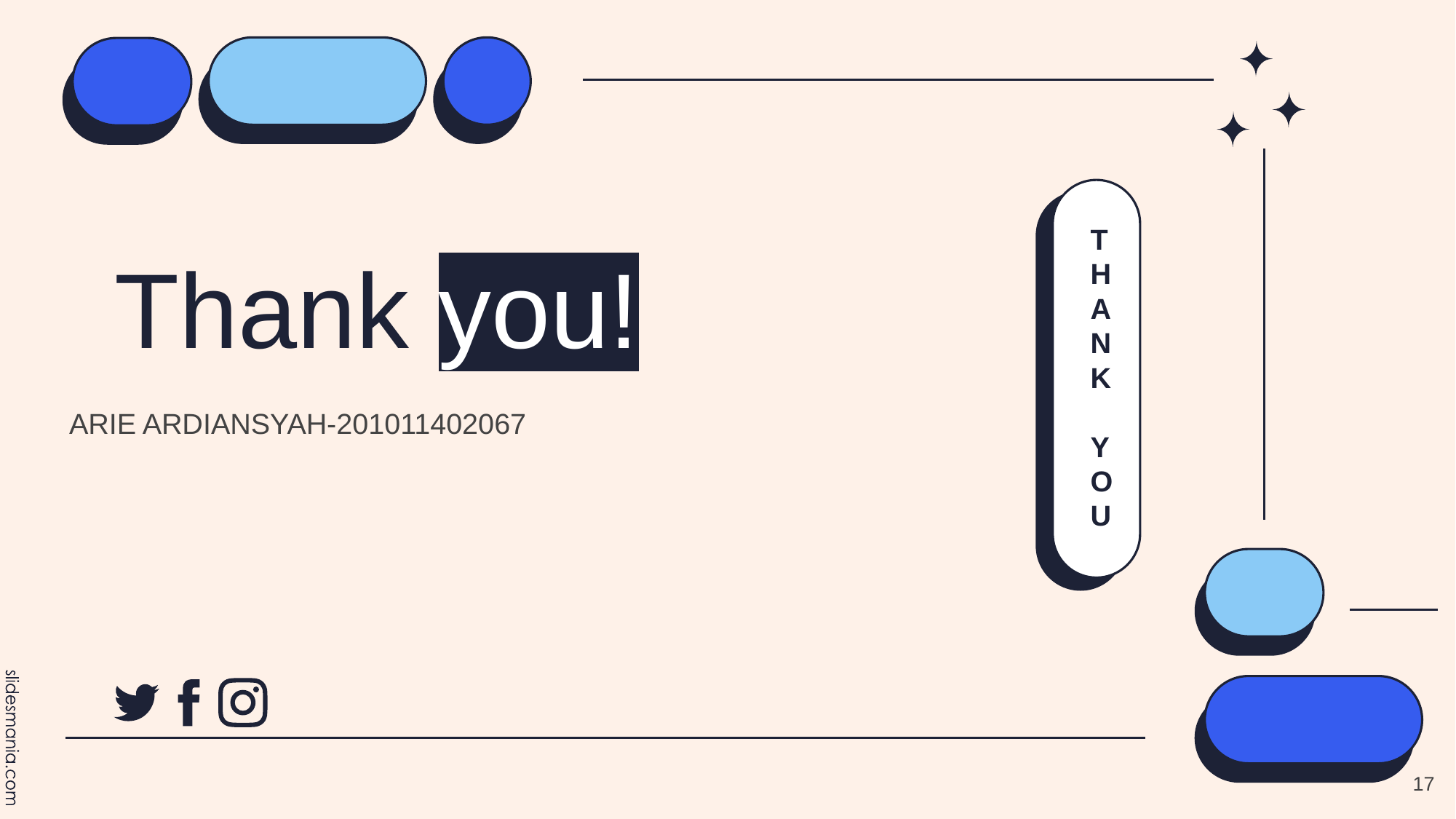

THANK
 YOU
# Thank you!

ARIE ARDIANSYAH-201011402067

17